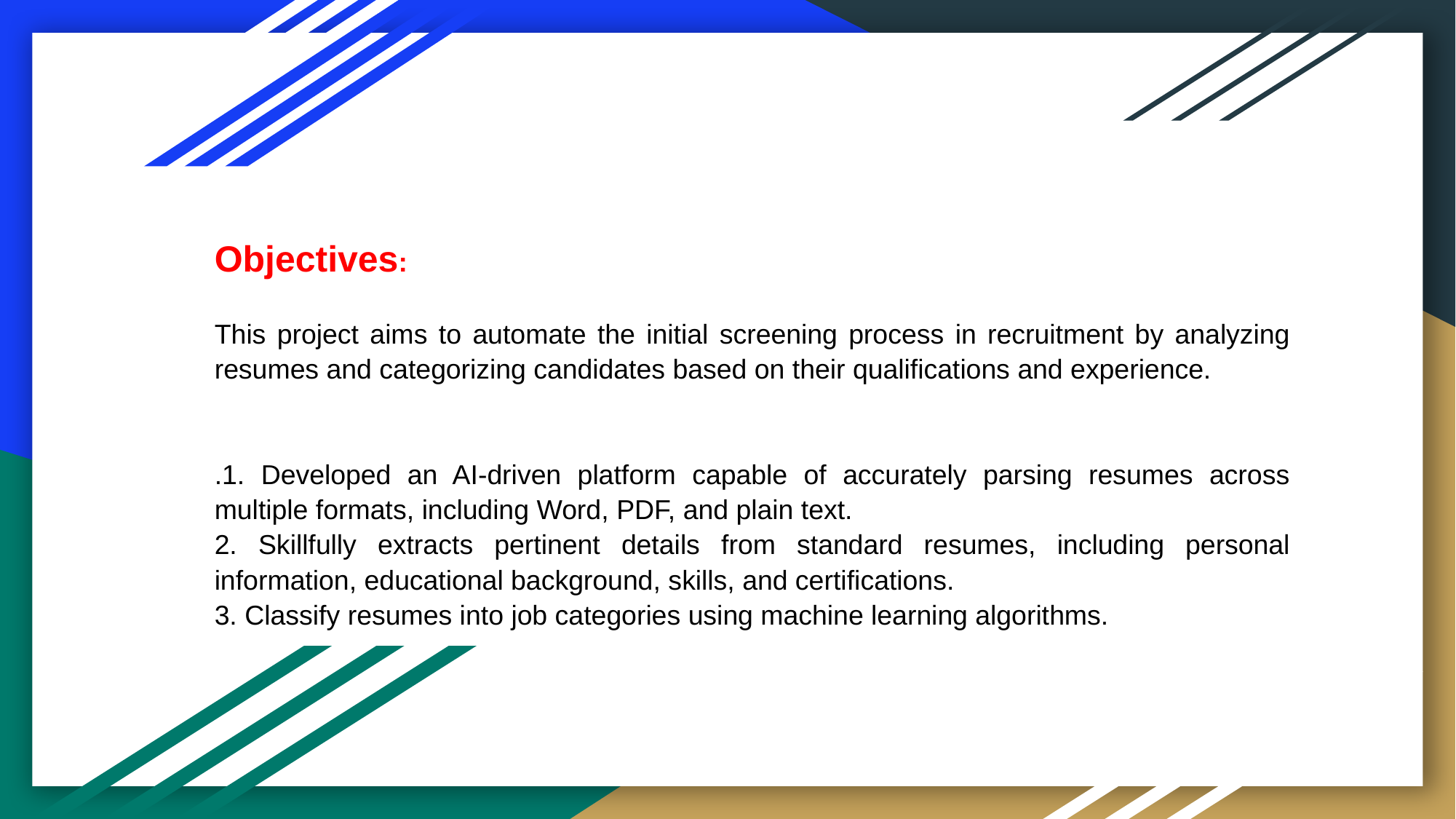

# Objectives:

This project aims to automate the initial screening process in recruitment by analyzing resumes and categorizing candidates based on their qualifications and experience.

.1. Developed an AI-driven platform capable of accurately parsing resumes across multiple formats, including Word, PDF, and plain text.
2. Skillfully extracts pertinent details from standard resumes, including personal information, educational background, skills, and certifications.
3. Classify resumes into job categories using machine learning algorithms.